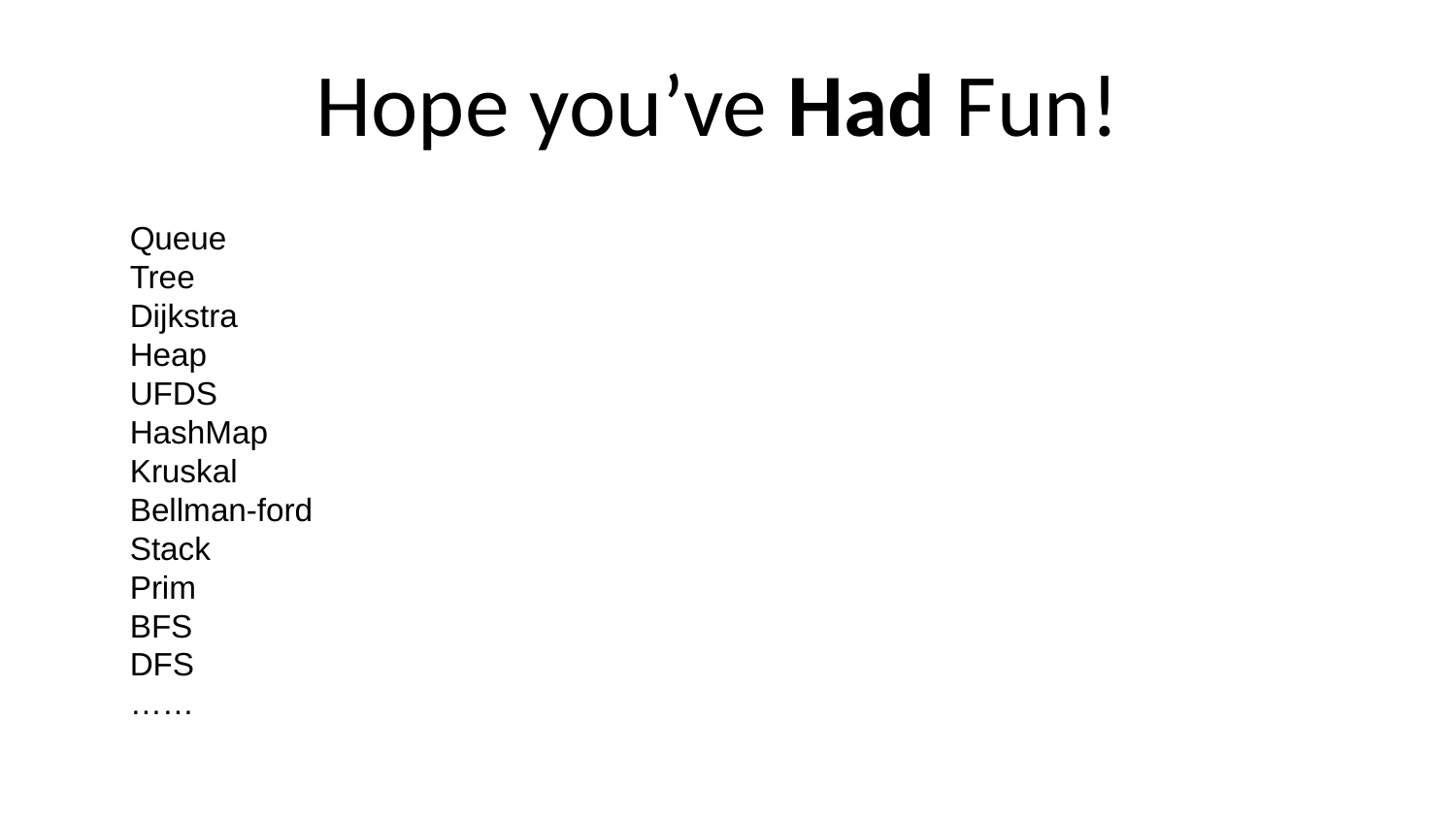

# Hope you’ve Had Fun!
Queue
Tree
Dijkstra
Heap
UFDS
HashMap
Kruskal
Bellman-ford
Stack
Prim
BFS
DFS
……